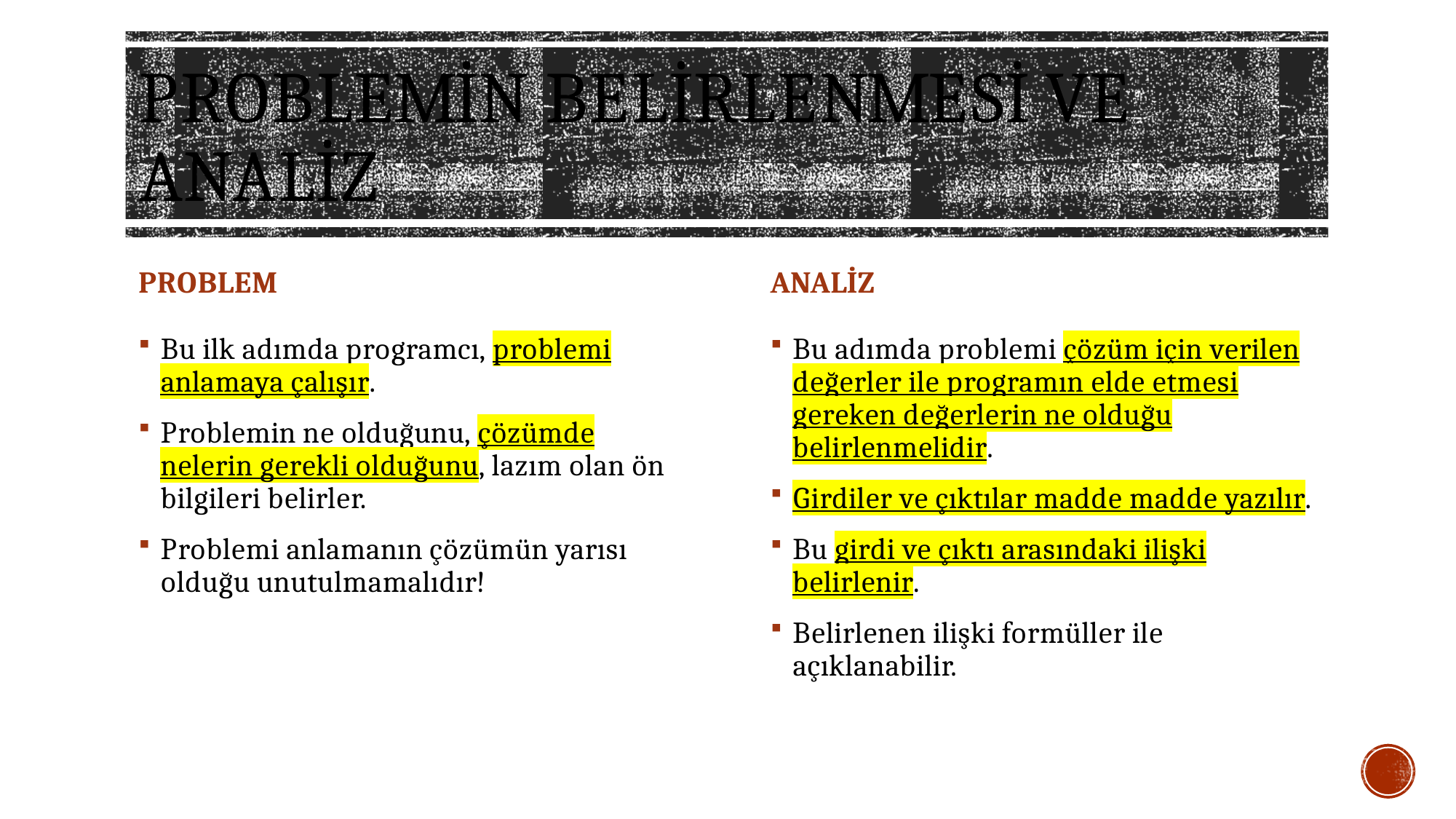

# Problemin belirlenmesi ve analiz
PROBLEM
ANALİZ
Bu ilk adımda programcı, problemi anlamaya çalışır.
Problemin ne olduğunu, çözümde nelerin gerekli olduğunu, lazım olan ön bilgileri belirler.
Problemi anlamanın çözümün yarısı olduğu unutulmamalıdır!

Bu adımda problemi çözüm için verilen değerler ile programın elde etmesi gereken değerlerin ne olduğu belirlenmelidir.
Girdiler ve çıktılar madde madde yazılır.
Bu girdi ve çıktı arasındaki ilişki belirlenir.
Belirlenen ilişki formüller ile açıklanabilir.